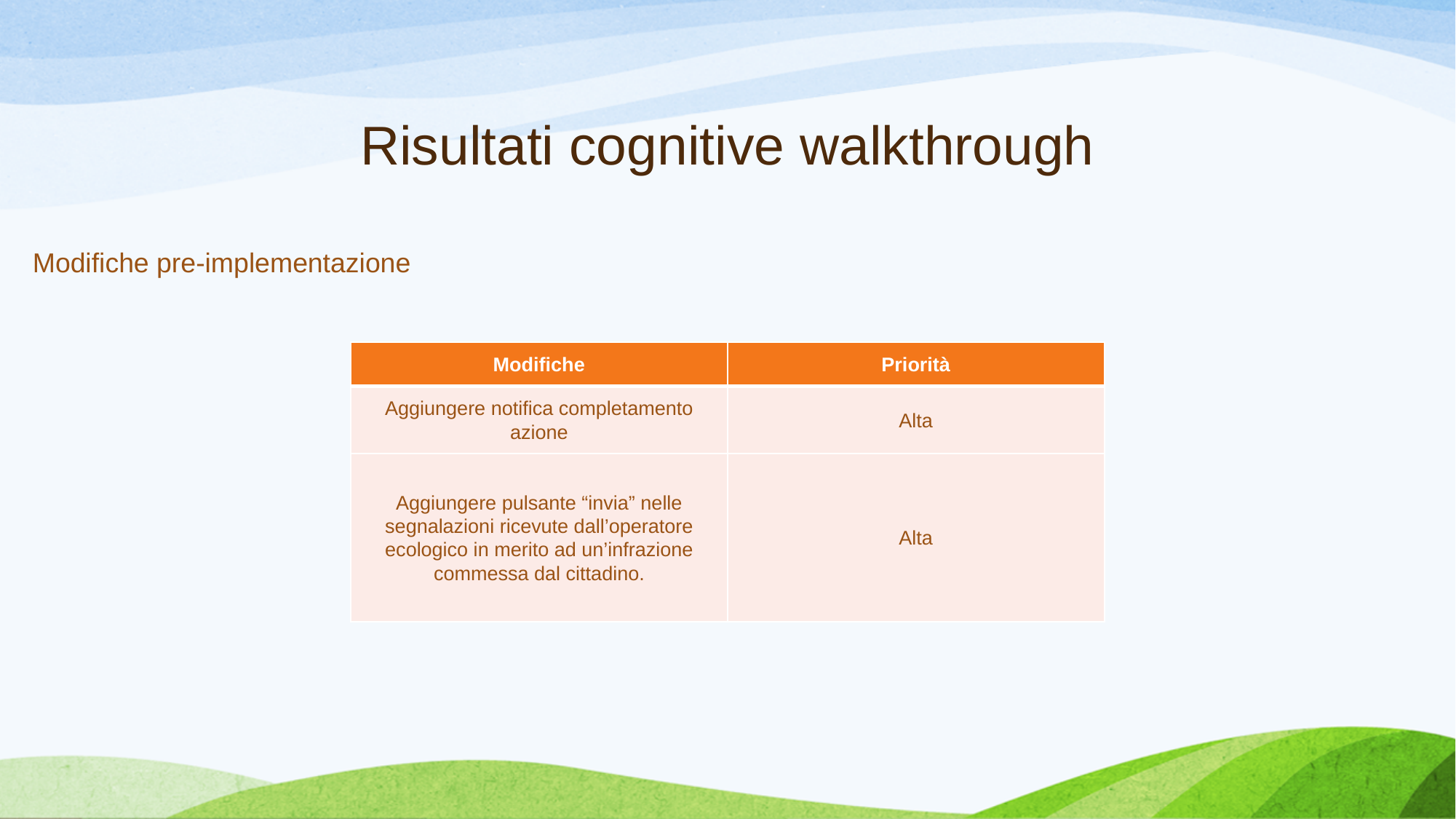

# Risultati cognitive walkthrough
Modifiche pre-implementazione
| Modifiche | Priorità |
| --- | --- |
| Aggiungere notifica completamento azione | Alta |
| Aggiungere pulsante “invia” nelle segnalazioni ricevute dall’operatore ecologico in merito ad un’infrazione commessa dal cittadino. | Alta |